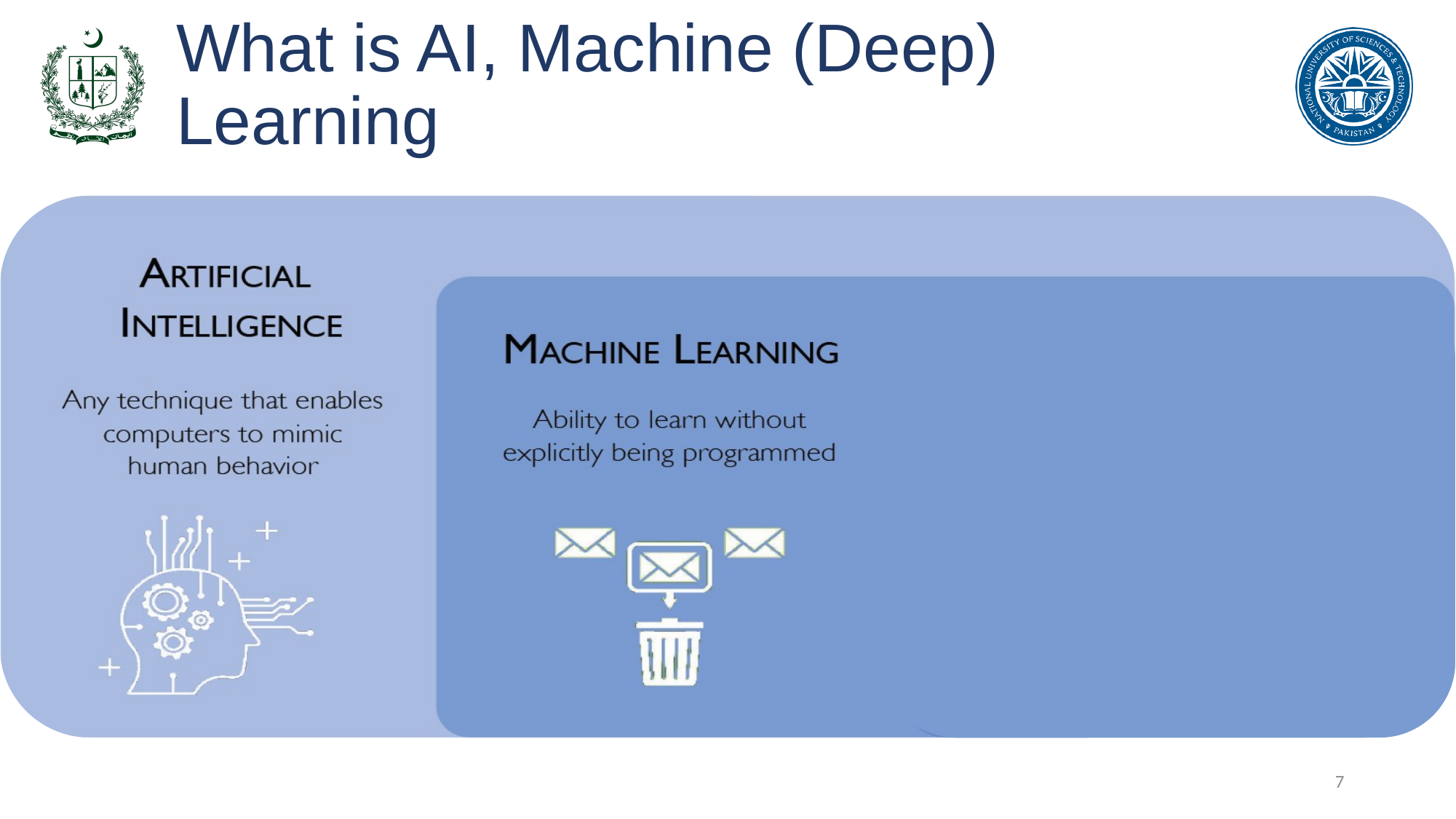

# What is AI, Machine (Deep) Learning

7